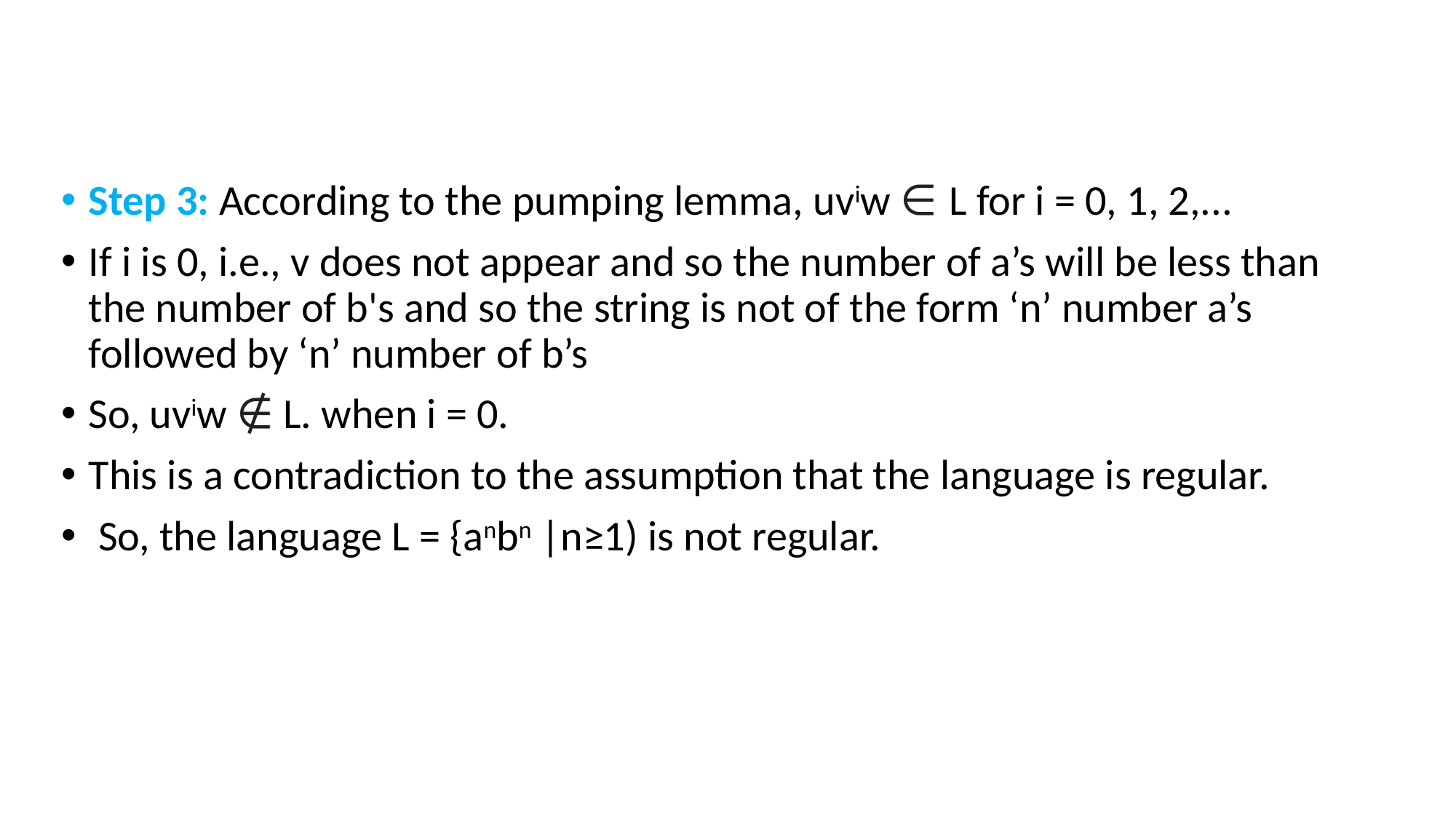

Step 3: According to the pumping lemma, uviw ∈ L for i = 0, 1, 2,...
If i is 0, i.e., v does not appear and so the number of a’s will be less than the number of b's and so the string is not of the form ‘n’ number a’s followed by ‘n’ number of b’s
So, uviw ∉ L. when i = 0.
This is a contradiction to the assumption that the language is regular.
 So, the language L = {anbn |n≥1) is not regular.